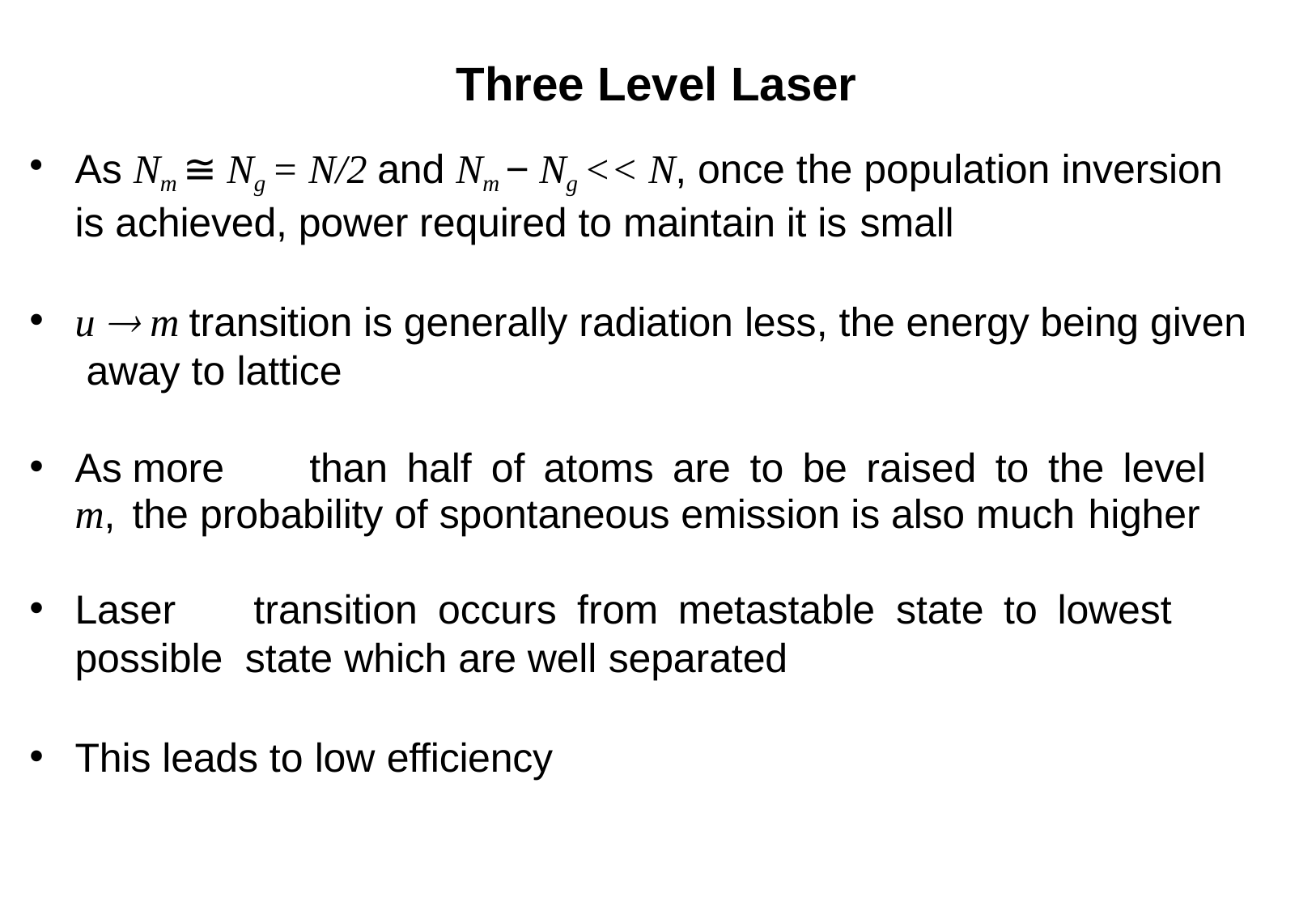

# Three Level Laser
As Nm ≅ Ng = N/2 and Nm − Ng << N, once the population inversion  is achieved, power required to maintain it is small

u → m transition is generally radiation less, the energy being given  away to lattice

As	more	than	half	of	atoms	are	to	be	raised	to	the	level	m,	the probability of spontaneous emission is also much higher

Laser	transition	occurs	from	metastable	state	to	lowest	possible  state which are well separated

This leads to low efficiency